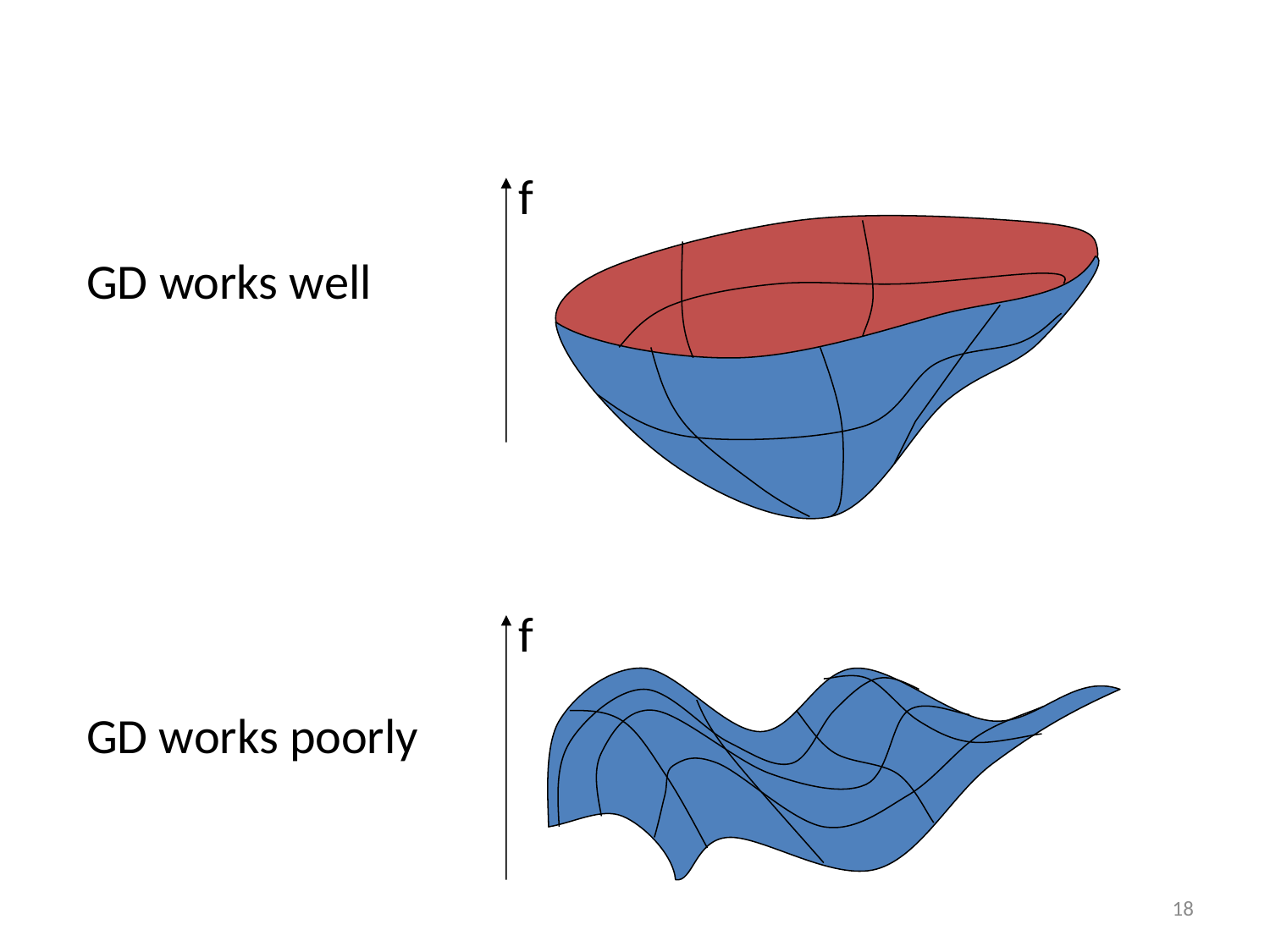

f

GD works well

f

GD works poorly

18